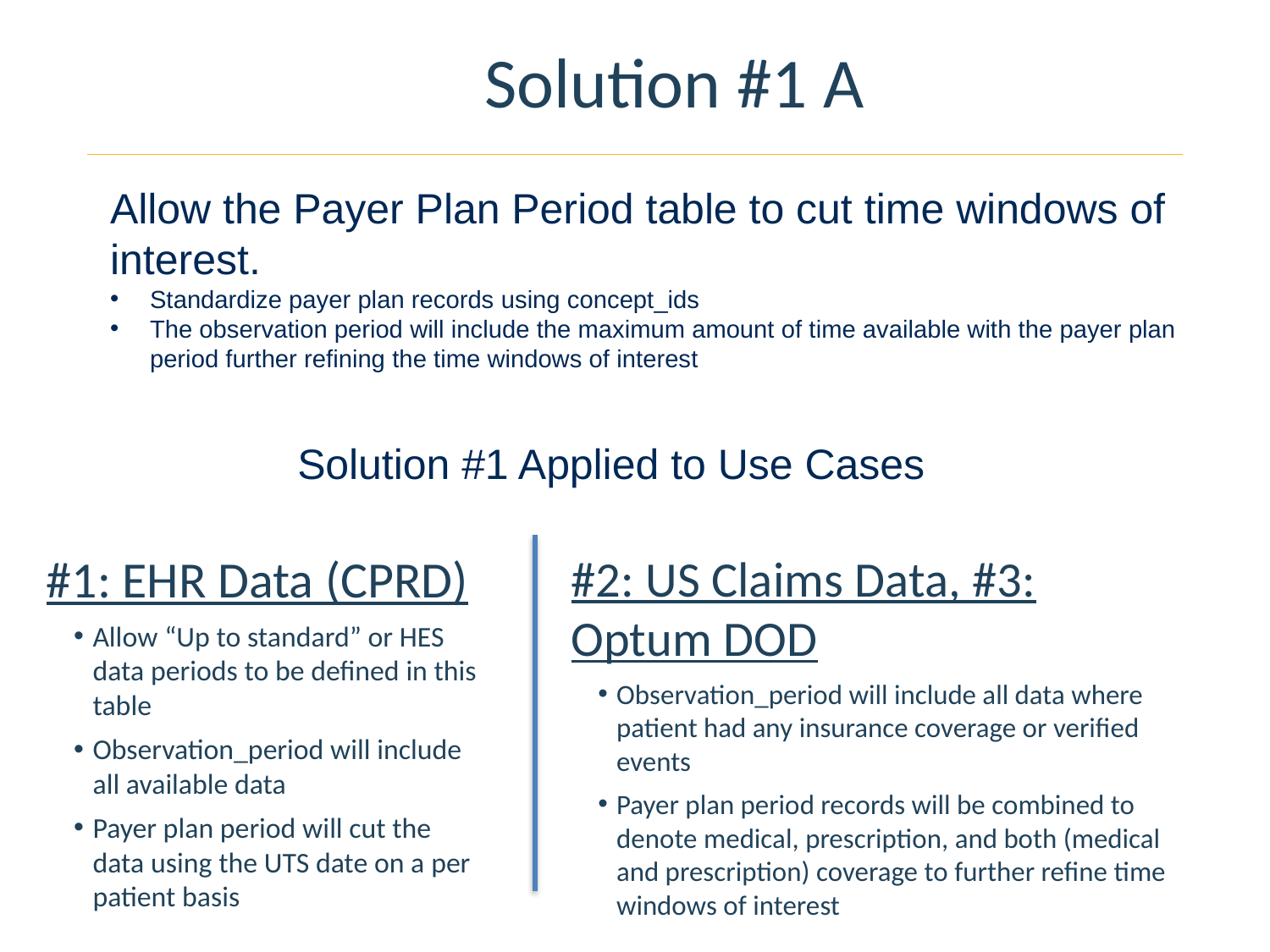

# Solution #1 A
Allow the Payer Plan Period table to cut time windows of interest.
Standardize payer plan records using concept_ids
The observation period will include the maximum amount of time available with the payer plan period further refining the time windows of interest
Solution #1 Applied to Use Cases
#1: EHR Data (CPRD)
Allow “Up to standard” or HES data periods to be defined in this table
Observation_period will include all available data
Payer plan period will cut the data using the UTS date on a per patient basis
#2: US Claims Data, #3: Optum DOD
Observation_period will include all data where patient had any insurance coverage or verified events
Payer plan period records will be combined to denote medical, prescription, and both (medical and prescription) coverage to further refine time windows of interest